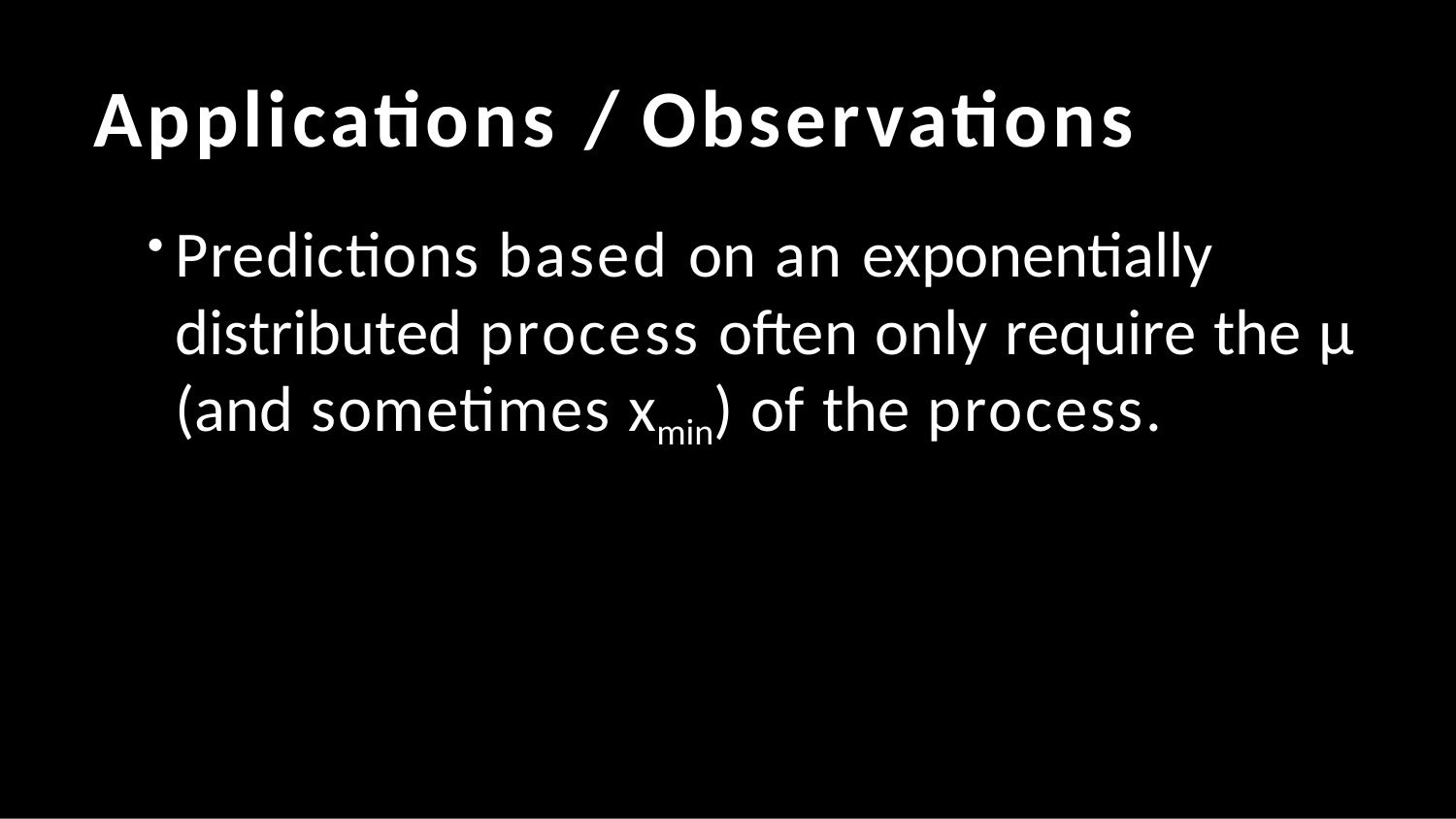

# Applications / Observations
Predictions based on an exponentially distributed process often only require the µ (and sometimes xmin) of the process.